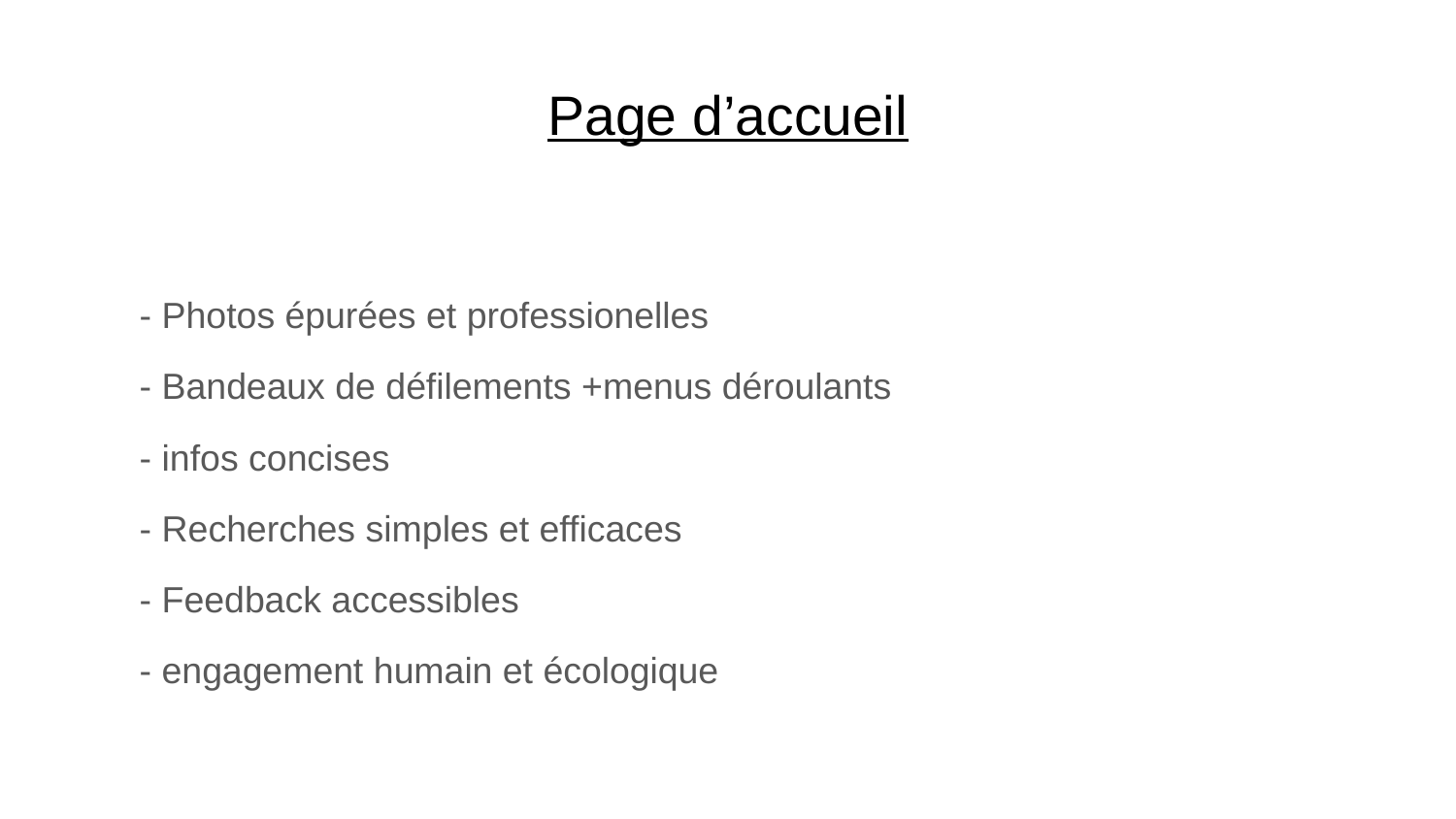

# Page d’accueil
- Photos épurées et professionelles
- Bandeaux de défilements +menus déroulants
- infos concises
- Recherches simples et efficaces
- Feedback accessibles
- engagement humain et écologique